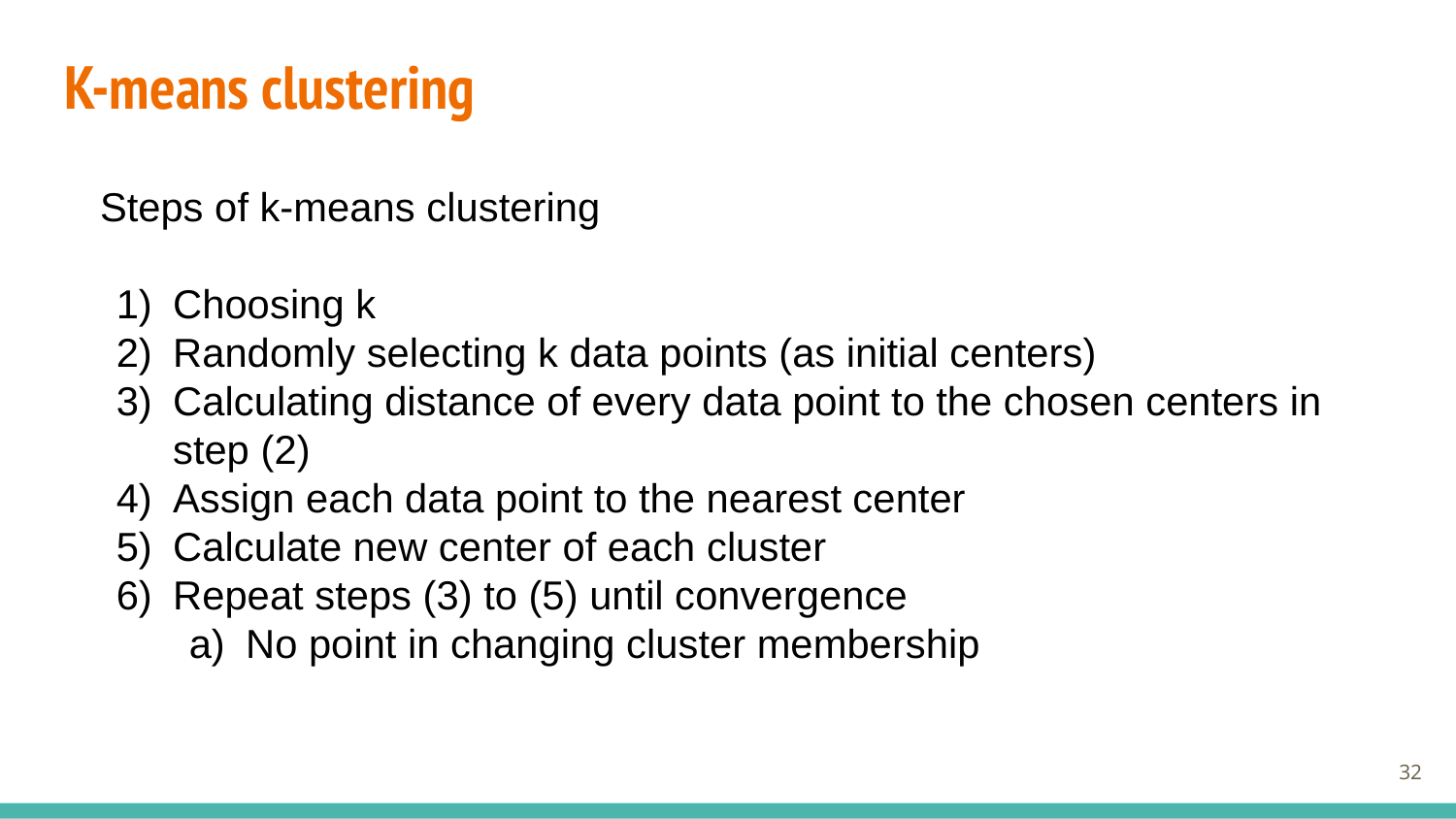

# K-means clustering
Steps of k-means clustering

Choosing k
Randomly selecting k data points (as initial centers)
Calculating distance of every data point to the chosen centers in step (2)
Assign each data point to the nearest center
Calculate new center of each cluster
Repeat steps (3) to (5) until convergence
No point in changing cluster membership
32